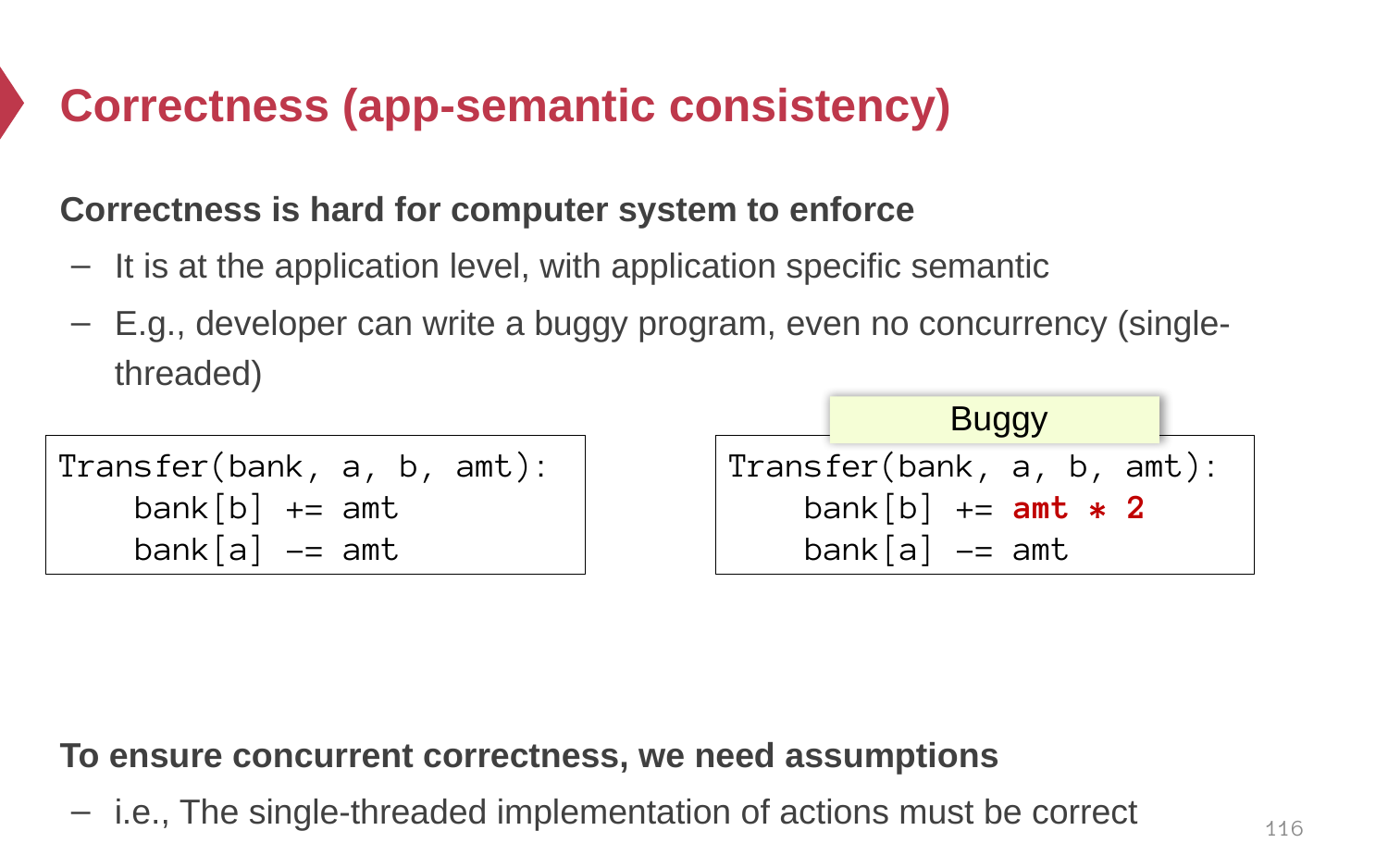

# Correctness (app-semantic consistency)
Correctness is hard for computer system to enforce
It is at the application level, with application specific semantic
E.g., developer can write a buggy program, even no concurrency (single-threaded)

To ensure concurrent correctness, we need assumptions
i.e., The single-threaded implementation of actions must be correct
Buggy
Transfer(bank, a, b, amt):
    bank[b] += amt
    bank[a] -= amt
Transfer(bank, a, b, amt):
    bank[b] += amt * 2
    bank[a] -= amt
116